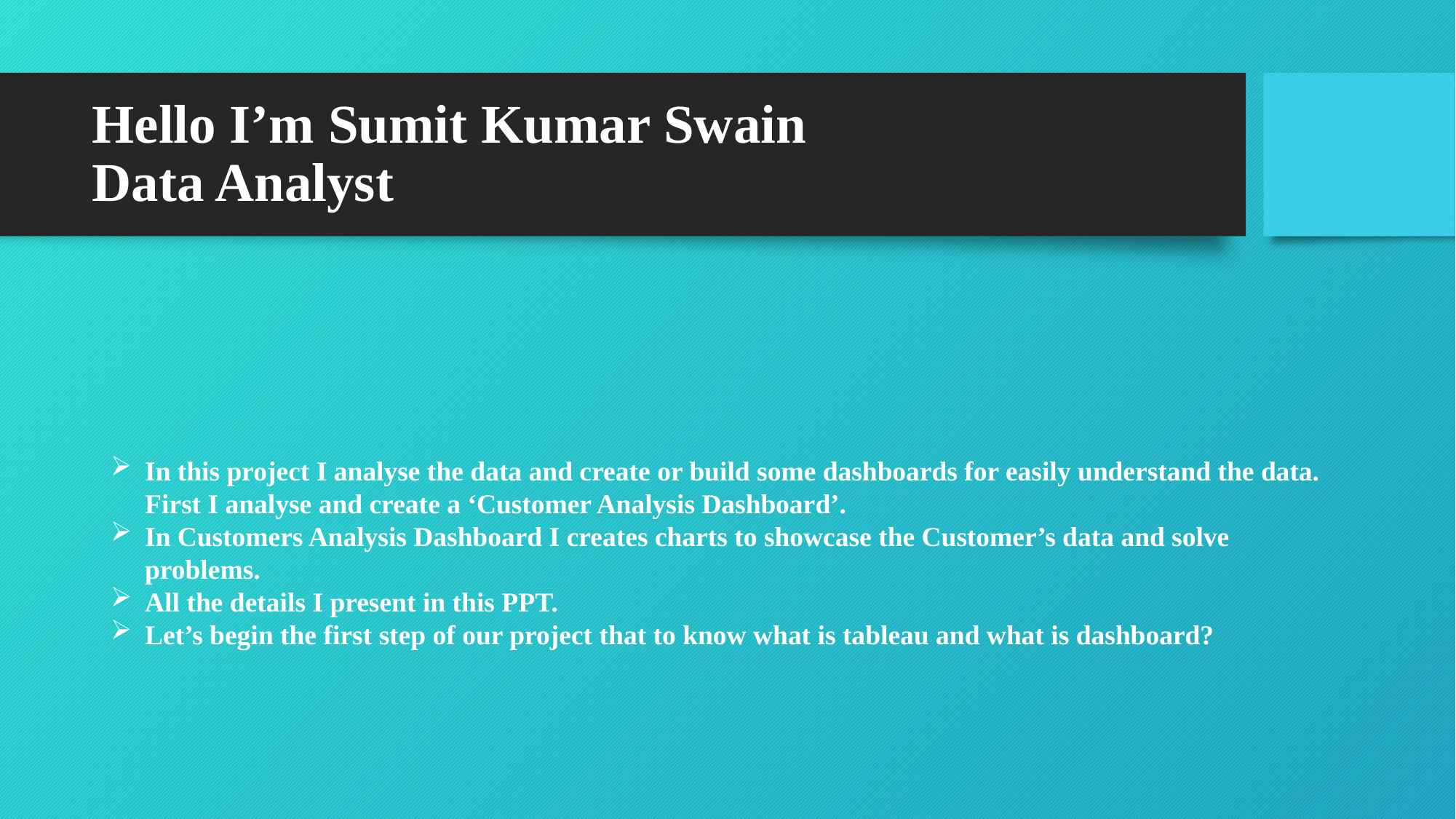

# Hello I’m Sumit Kumar Swain Data Analyst
In this project I analyse the data and create or build some dashboards for easily understand the data. First I analyse and create a ‘Customer Analysis Dashboard’.
In Customers Analysis Dashboard I creates charts to showcase the Customer’s data and solve problems.
All the details I present in this PPT.
Let’s begin the first step of our project that to know what is tableau and what is dashboard?